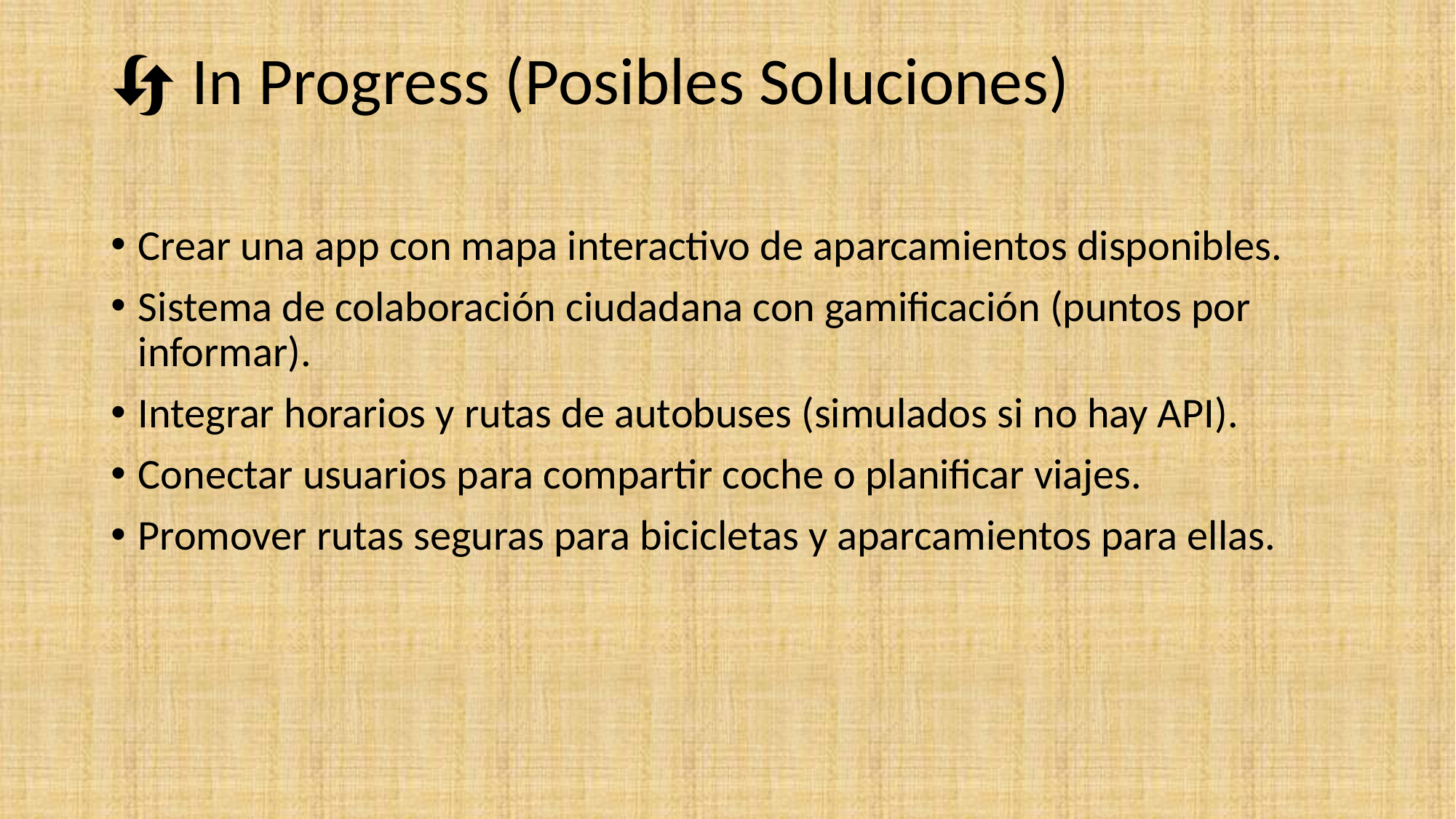

# 🔄 In Progress (Posibles Soluciones)
Crear una app con mapa interactivo de aparcamientos disponibles.
Sistema de colaboración ciudadana con gamificación (puntos por informar).
Integrar horarios y rutas de autobuses (simulados si no hay API).
Conectar usuarios para compartir coche o planificar viajes.
Promover rutas seguras para bicicletas y aparcamientos para ellas.